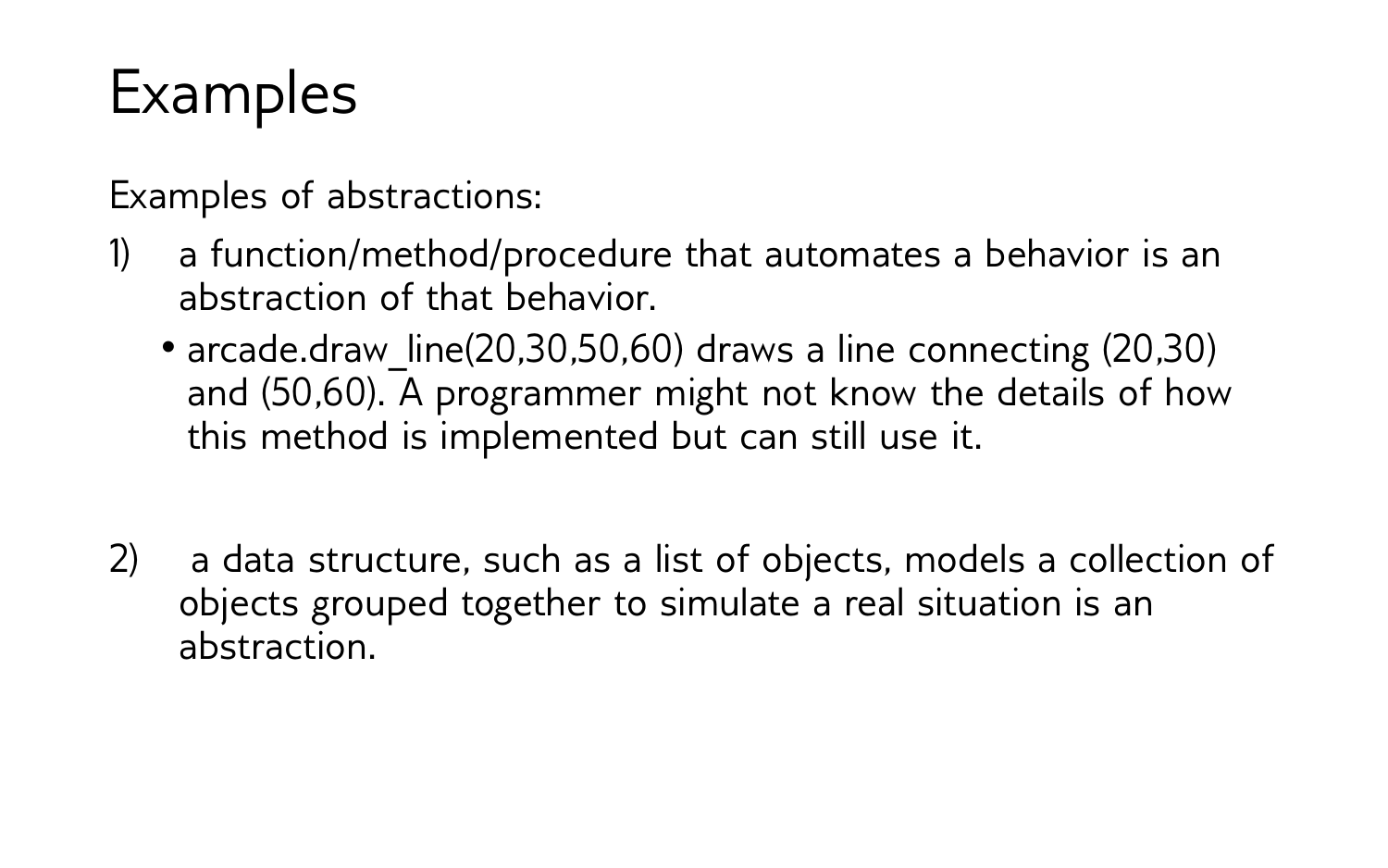

# Examples
Examples of abstractions:
a function/method/procedure that automates a behavior is an abstraction of that behavior.
arcade.draw_line(20,30,50,60) draws a line connecting (20,30) and (50,60). A programmer might not know the details of how this method is implemented but can still use it.

 a data structure, such as a list of objects, models a collection of objects grouped together to simulate a real situation is an abstraction.